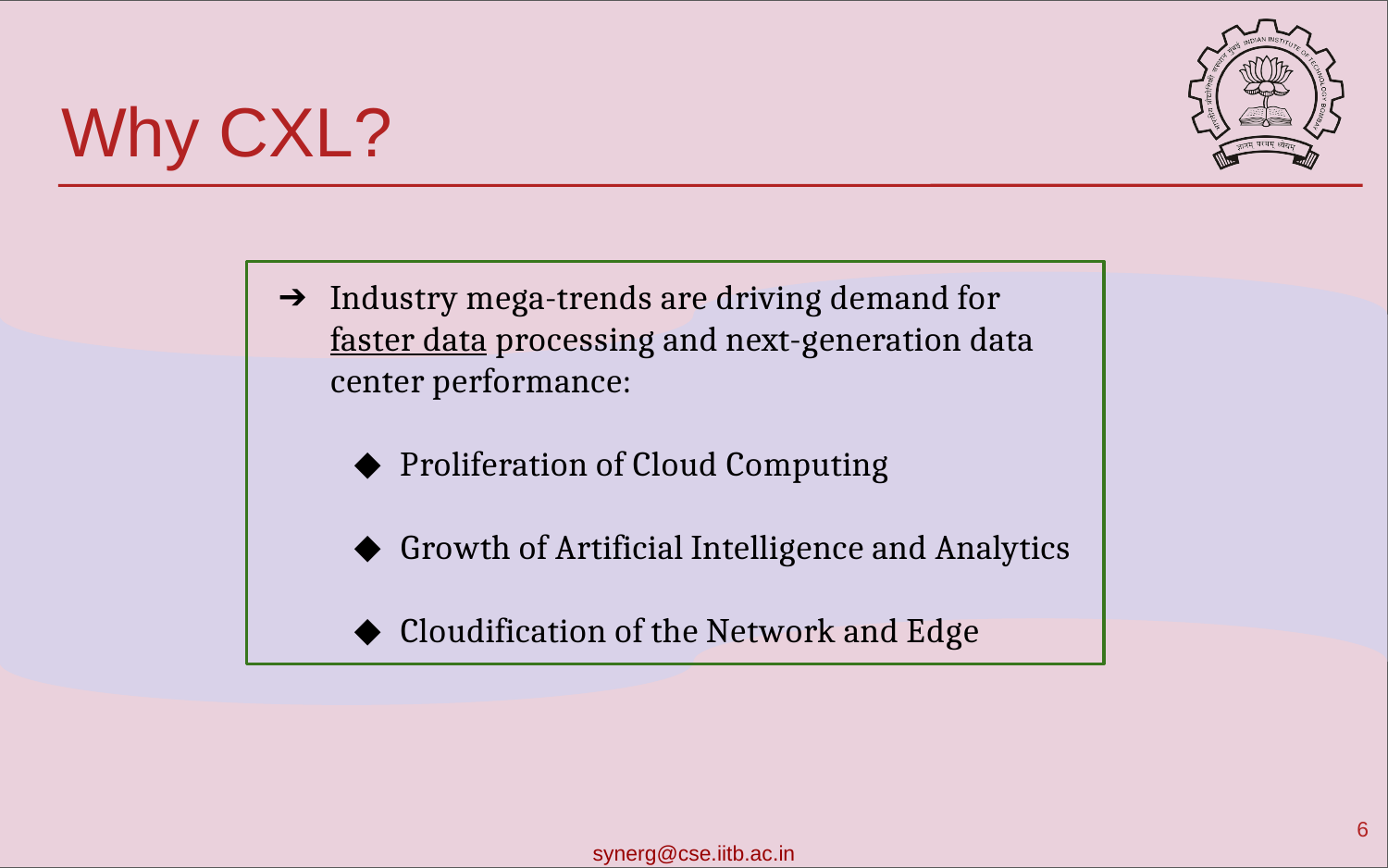

# Why CXL?
Industry mega-trends are driving demand for faster data processing and next-generation data center performance:
Proliferation of Cloud Computing
Growth of Artificial Intelligence and Analytics
Cloudification of the Network and Edge
6